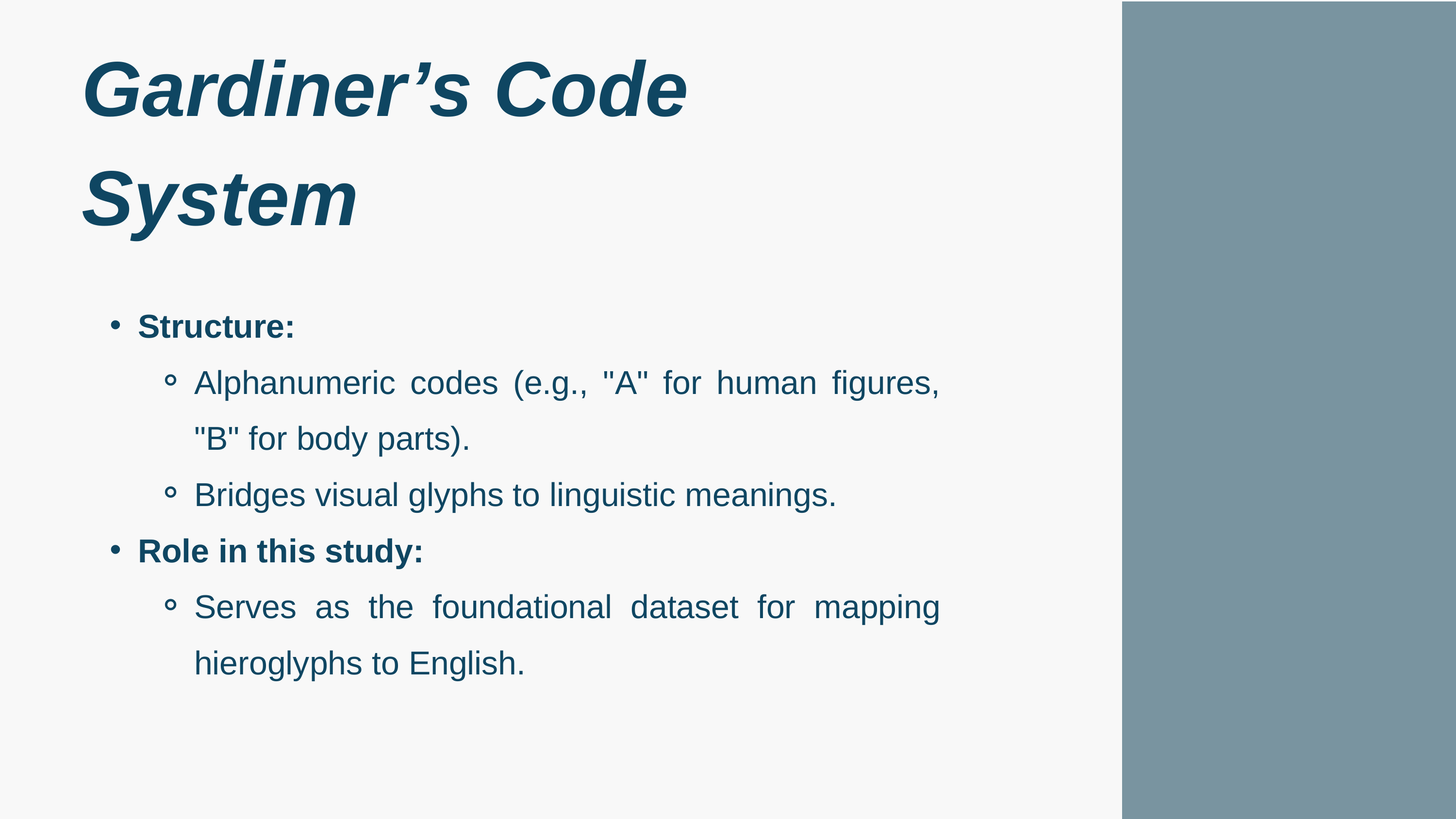

Gardiner’s Code System
Structure:
Alphanumeric codes (e.g., "A" for human figures, "B" for body parts).
Bridges visual glyphs to linguistic meanings.
Role in this study:
Serves as the foundational dataset for mapping hieroglyphs to English.